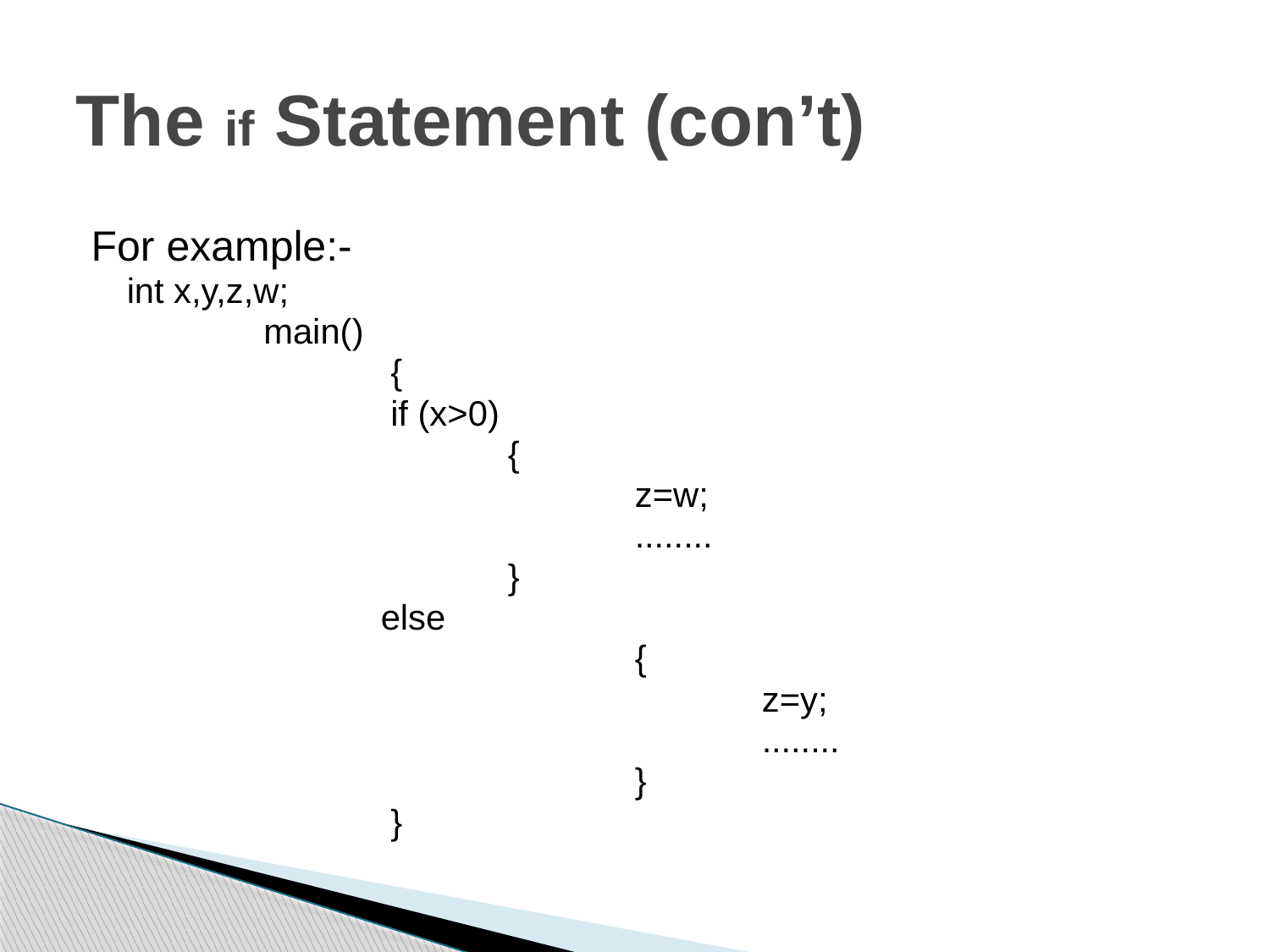

# The if Statement (con’t)
For example:-
  	int x,y,z,w;
 		 main()
			 {
			 if (x>0)
				{
					z=w;
					........
				}
			else
					{
						z=y;
						........
					}
			 }